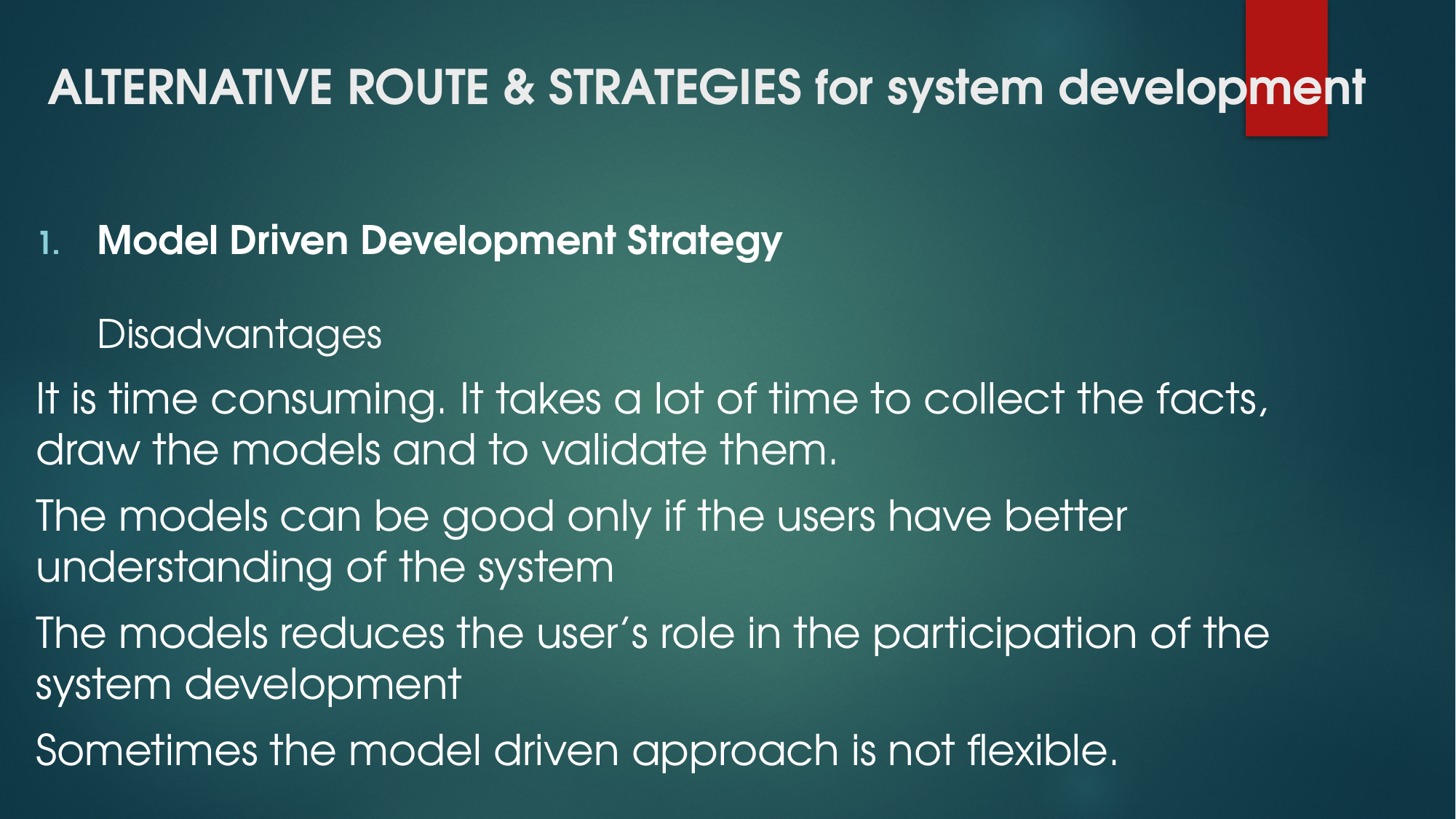

# ALTERNATIVE ROUTE & STRATEGIES for system development
Model Driven Development Strategy
Disadvantages
It is time consuming. It takes a lot of time to collect the facts, draw the models and to validate them.
The models can be good only if the users have better understanding of the system
The models reduces the user’s role in the participation of the system development
Sometimes the model driven approach is not flexible.